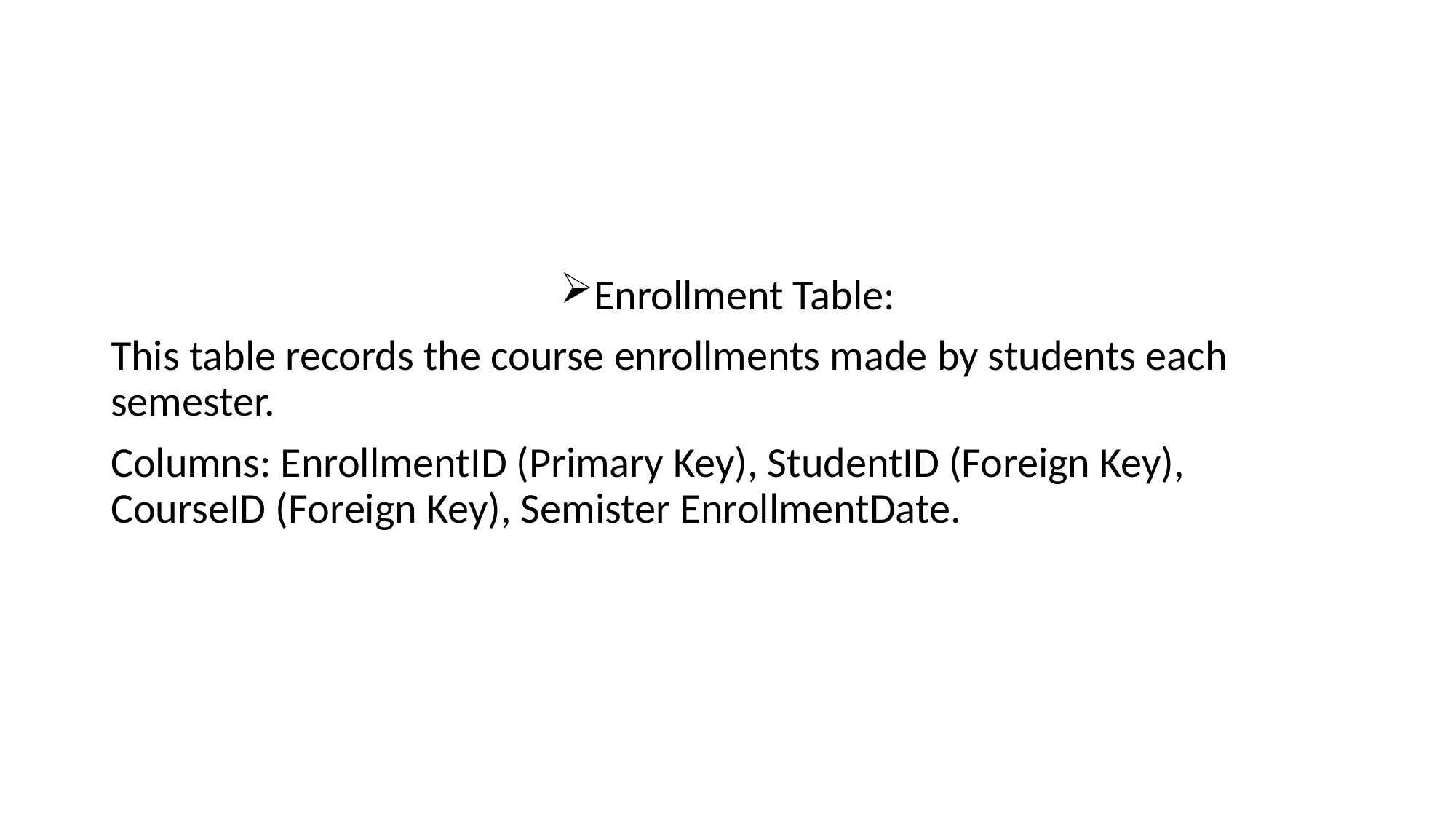

Enrollment Table:
This table records the course enrollments made by students each semester.
Columns: EnrollmentID (Primary Key), StudentID (Foreign Key), CourseID (Foreign Key), Semister EnrollmentDate.